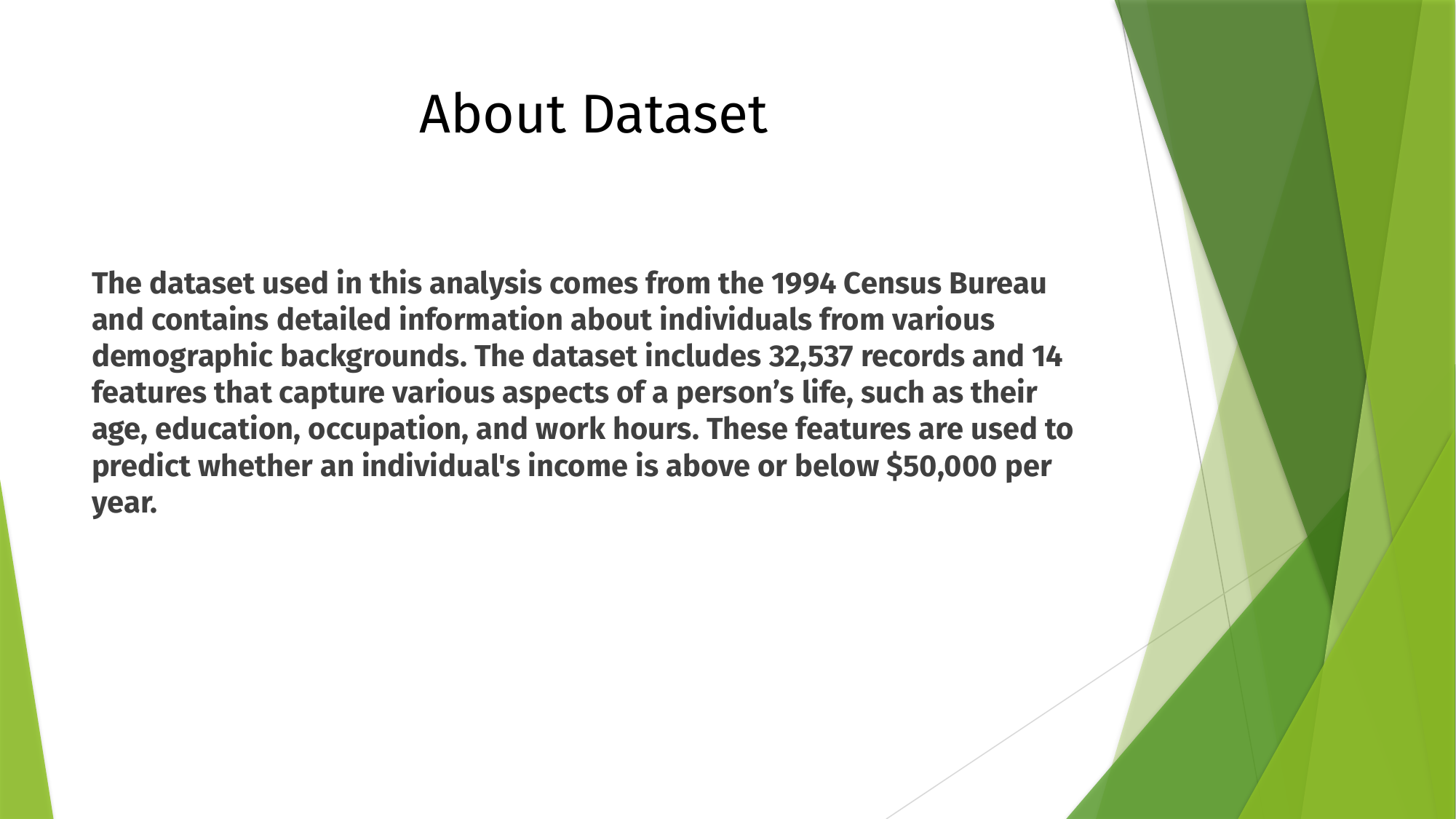

# About Dataset
The dataset used in this analysis comes from the 1994 Census Bureau and contains detailed information about individuals from various demographic backgrounds. The dataset includes 32,537 records and 14 features that capture various aspects of a person’s life, such as their age, education, occupation, and work hours. These features are used to predict whether an individual's income is above or below $50,000 per year.